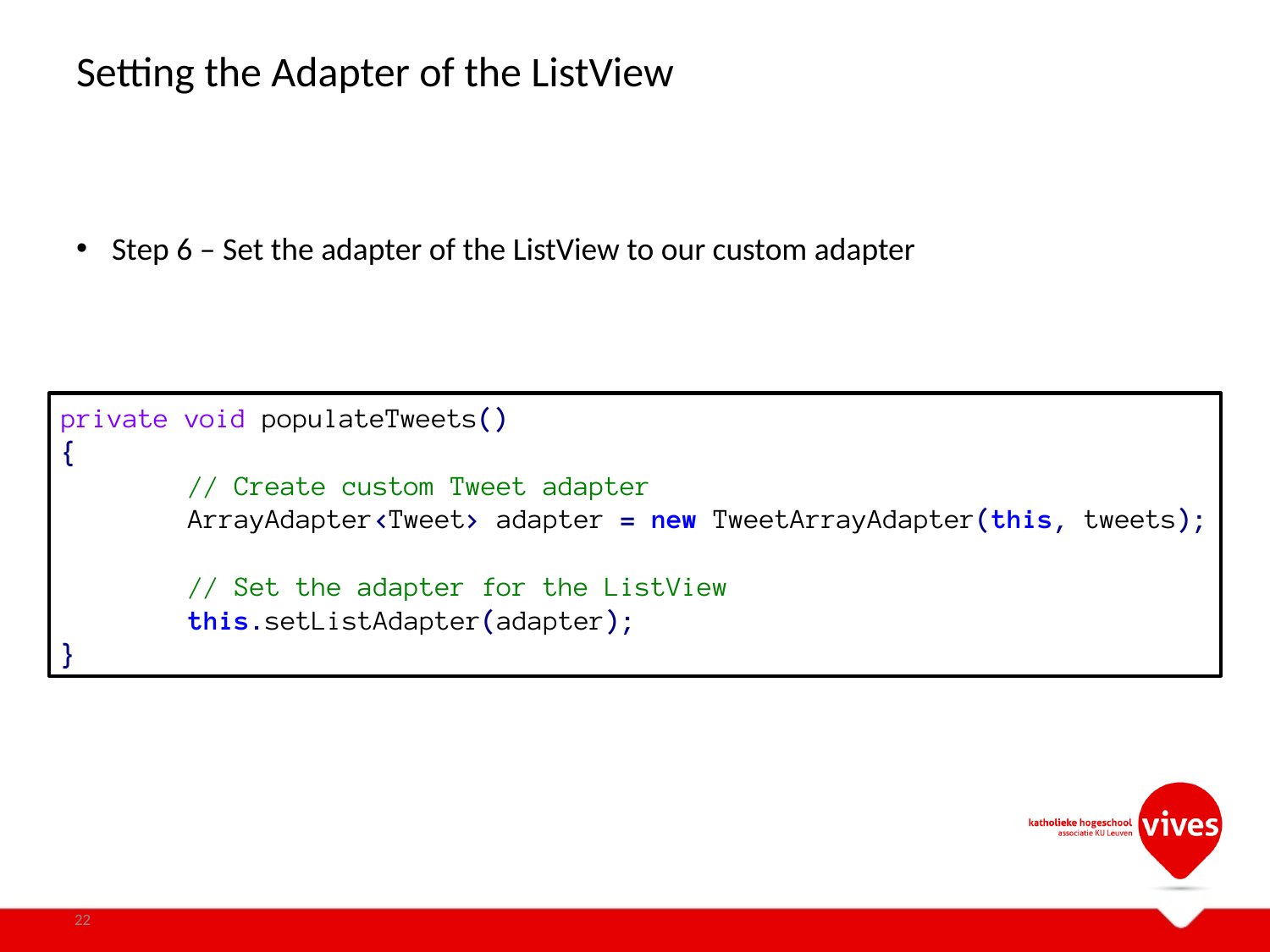

# Setting the Adapter of the ListView
Step 6 – Set the adapter of the ListView to our custom adapter
private void populateTweets()
{
	// Create custom Tweet adapter
	ArrayAdapter<Tweet> adapter = new TweetArrayAdapter(this, tweets);

	// Set the adapter for the ListView
	this.setListAdapter(adapter);
}
22